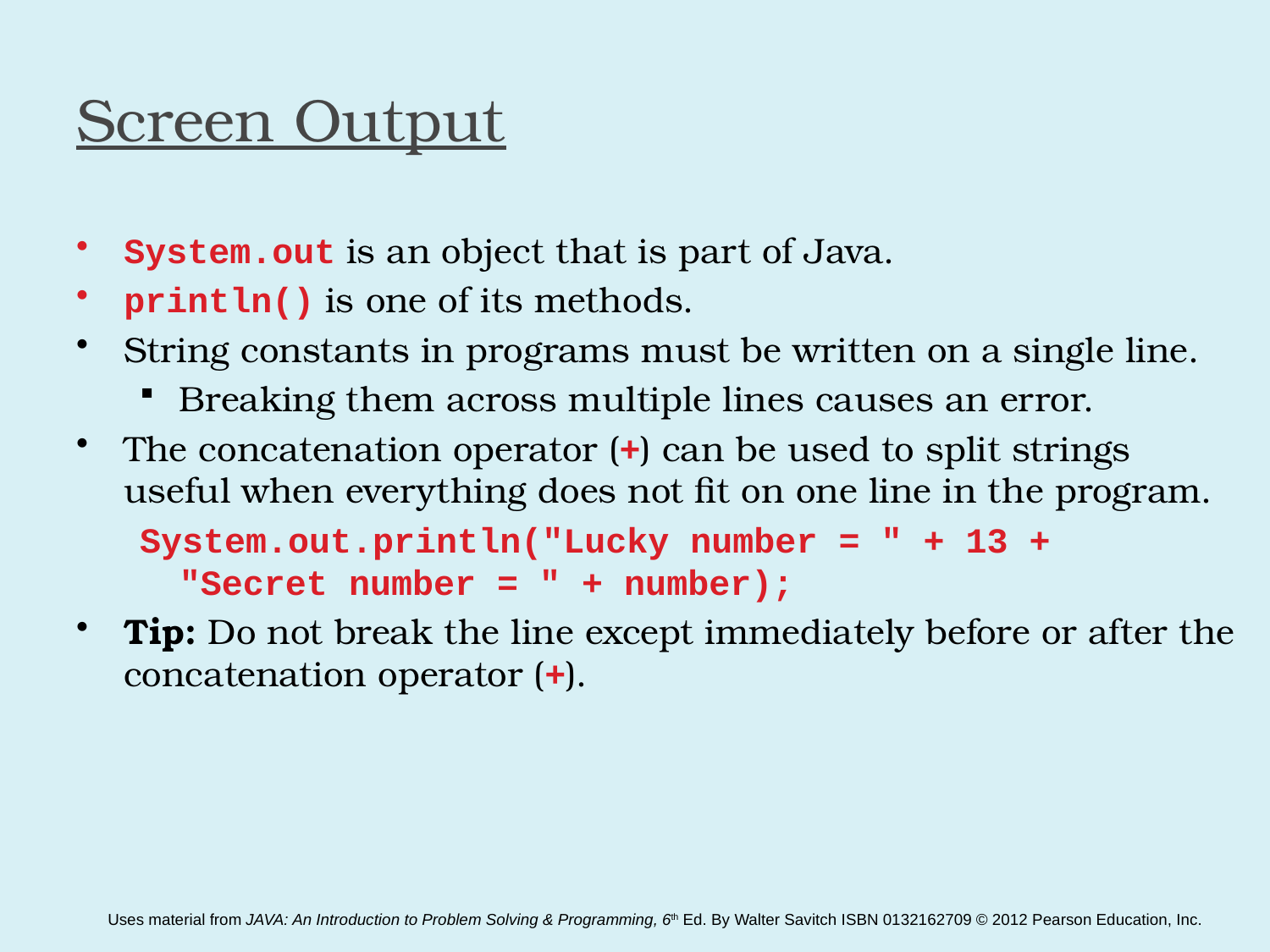

# Screen Output
System.out is an object that is part of Java.
println() is one of its methods.
String constants in programs must be written on a single line.
Breaking them across multiple lines causes an error.
The concatenation operator (+) can be used to split strings useful when everything does not fit on one line in the program.
System.out.println("Lucky number = " + 13 +
"Secret number = " + number);
Tip: Do not break the line except immediately before or after the concatenation operator (+).